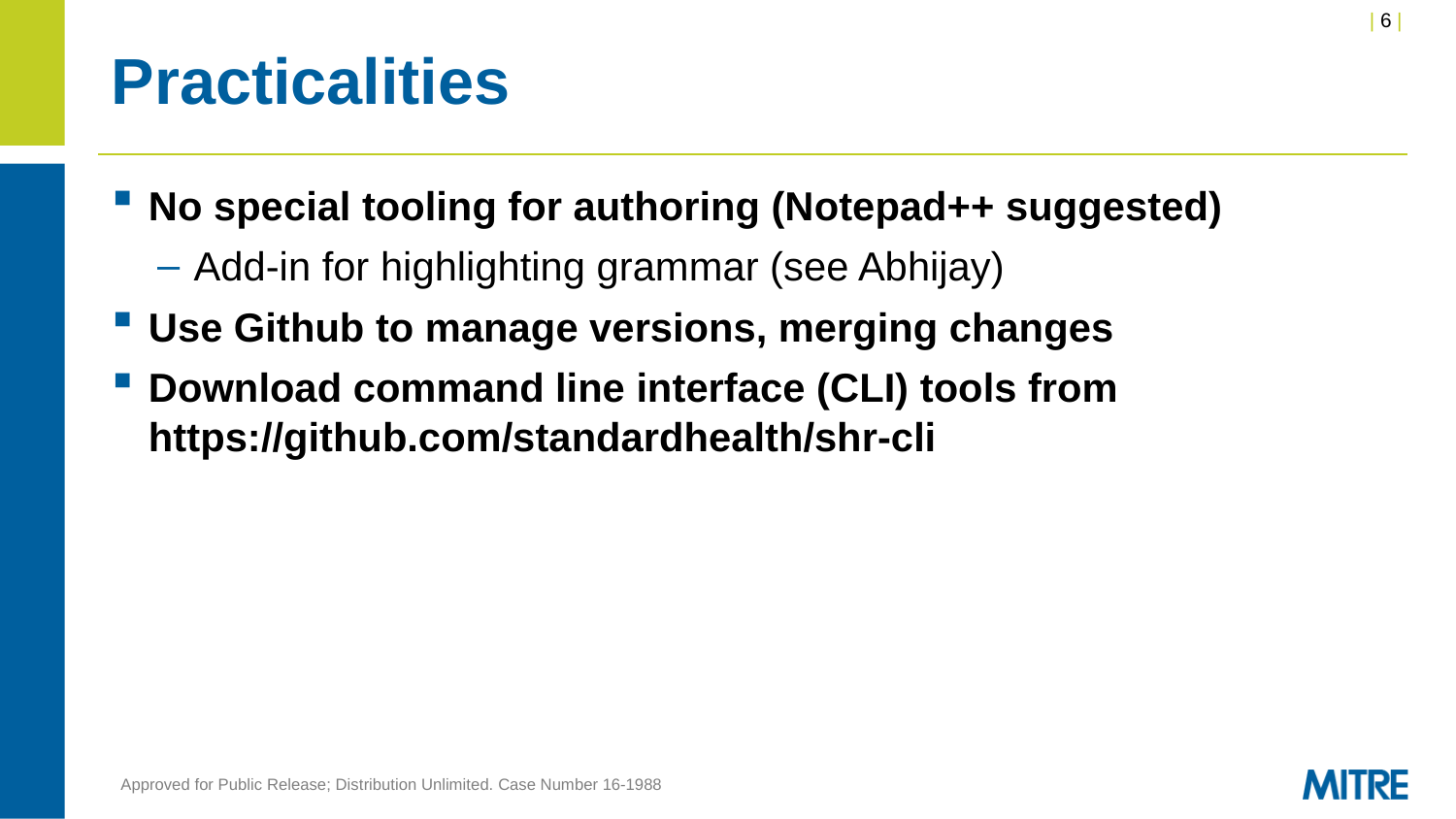

# Practicalities
No special tooling for authoring (Notepad++ suggested)
Add-in for highlighting grammar (see Abhijay)
Use Github to manage versions, merging changes
Download command line interface (CLI) tools from https://github.com/standardhealth/shr-cli
Approved for Public Release; Distribution Unlimited. Case Number 16-1988